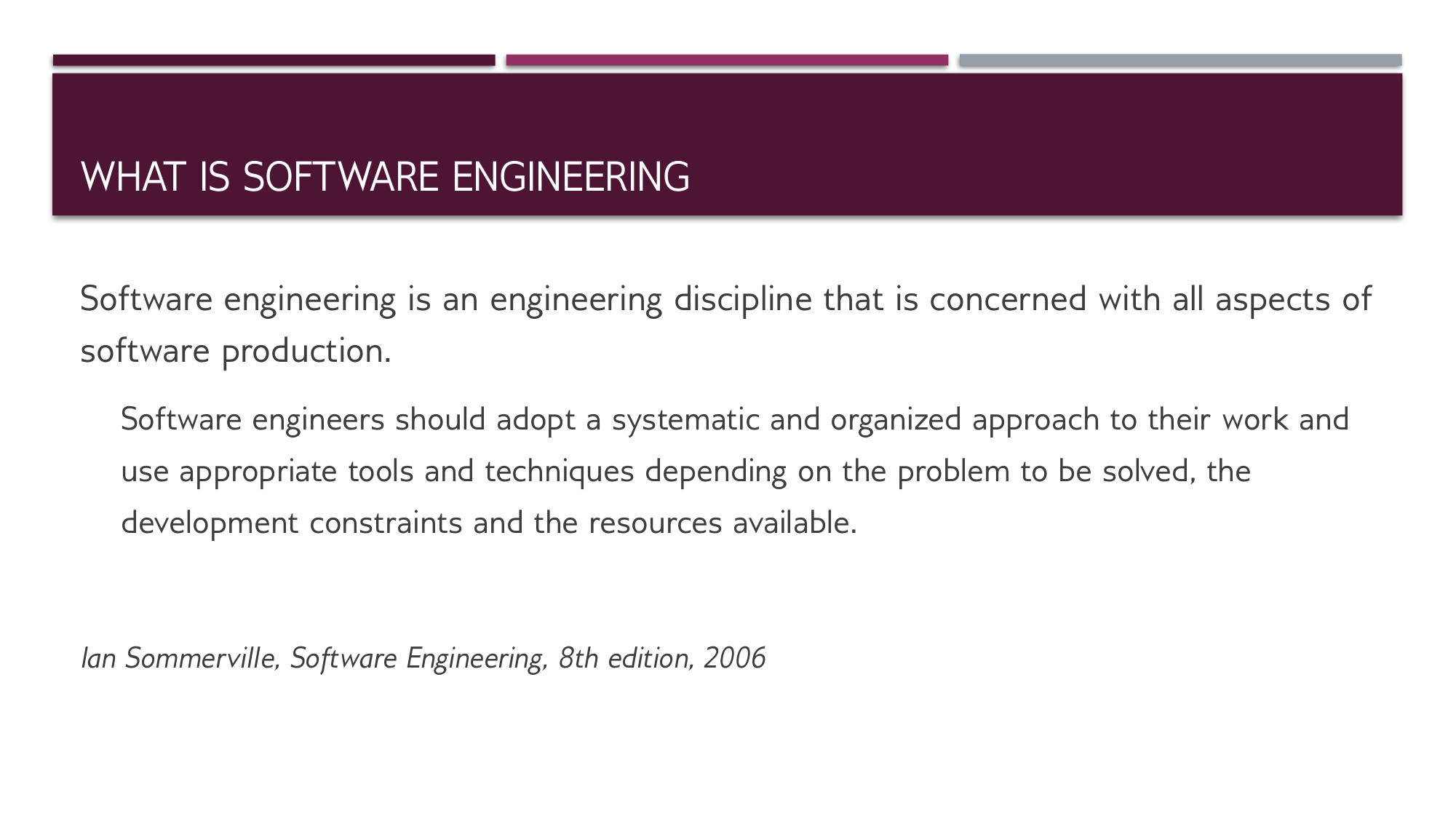

# What is software engineering
Software engineering is an engineering discipline that is concerned with all aspects of software production.
Software engineers should adopt a systematic and organized approach to their work and use appropriate tools and techniques depending on the problem to be solved, the development constraints and the resources available.

Ian Sommerville, Software Engineering, 8th edition, 2006